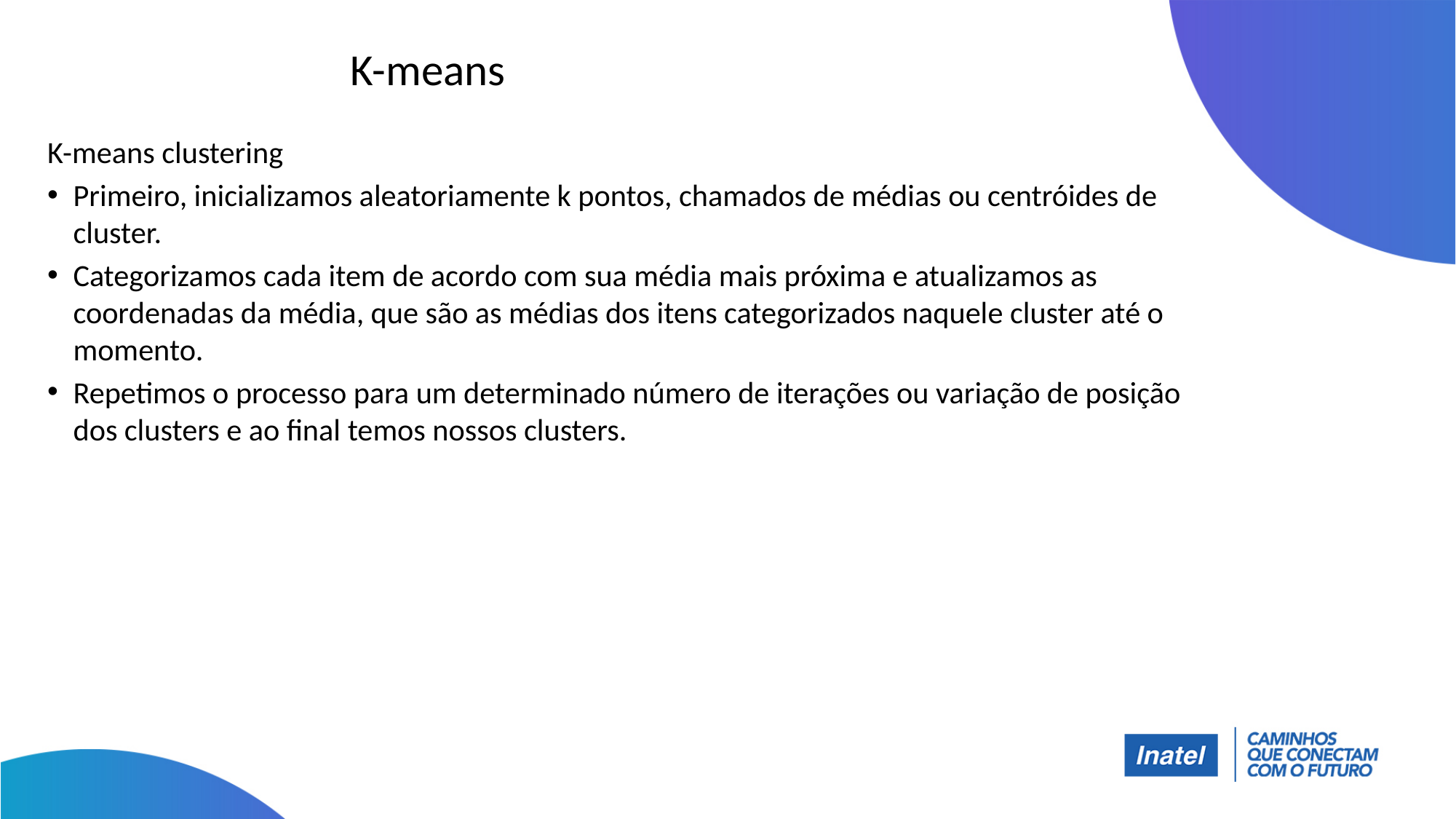

# K-means
K-means clustering
Primeiro, inicializamos aleatoriamente k pontos, chamados de médias ou centróides de cluster.
Categorizamos cada item de acordo com sua média mais próxima e atualizamos as coordenadas da média, que são as médias dos itens categorizados naquele cluster até o momento.
Repetimos o processo para um determinado número de iterações ou variação de posição dos clusters e ao final temos nossos clusters.